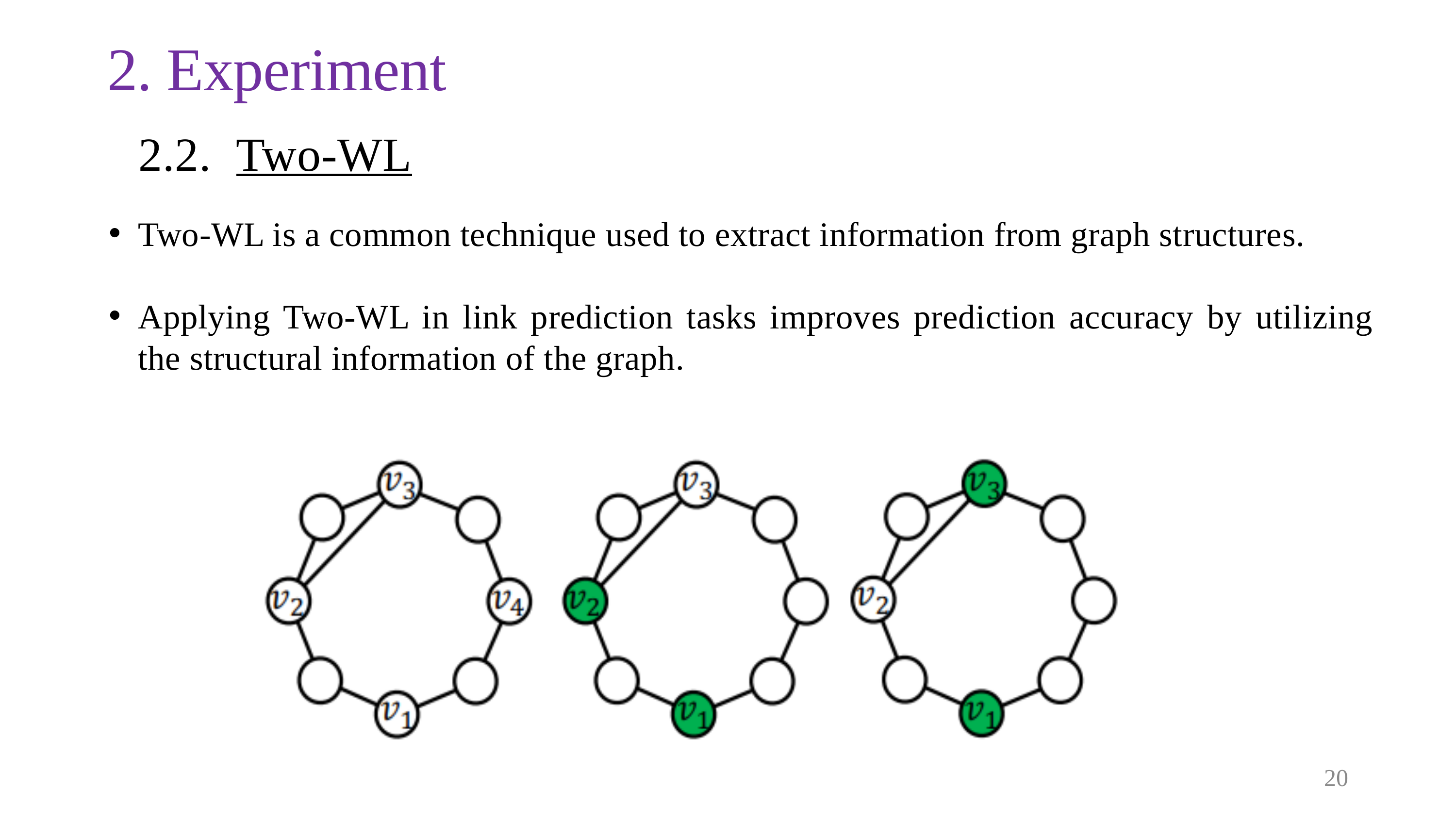

2. Experiment
2.2.  Two-WL
Two-WL is a common technique used to extract information from graph structures.

Applying Two-WL in link prediction tasks improves prediction accuracy by utilizing the structural information of the graph.

20